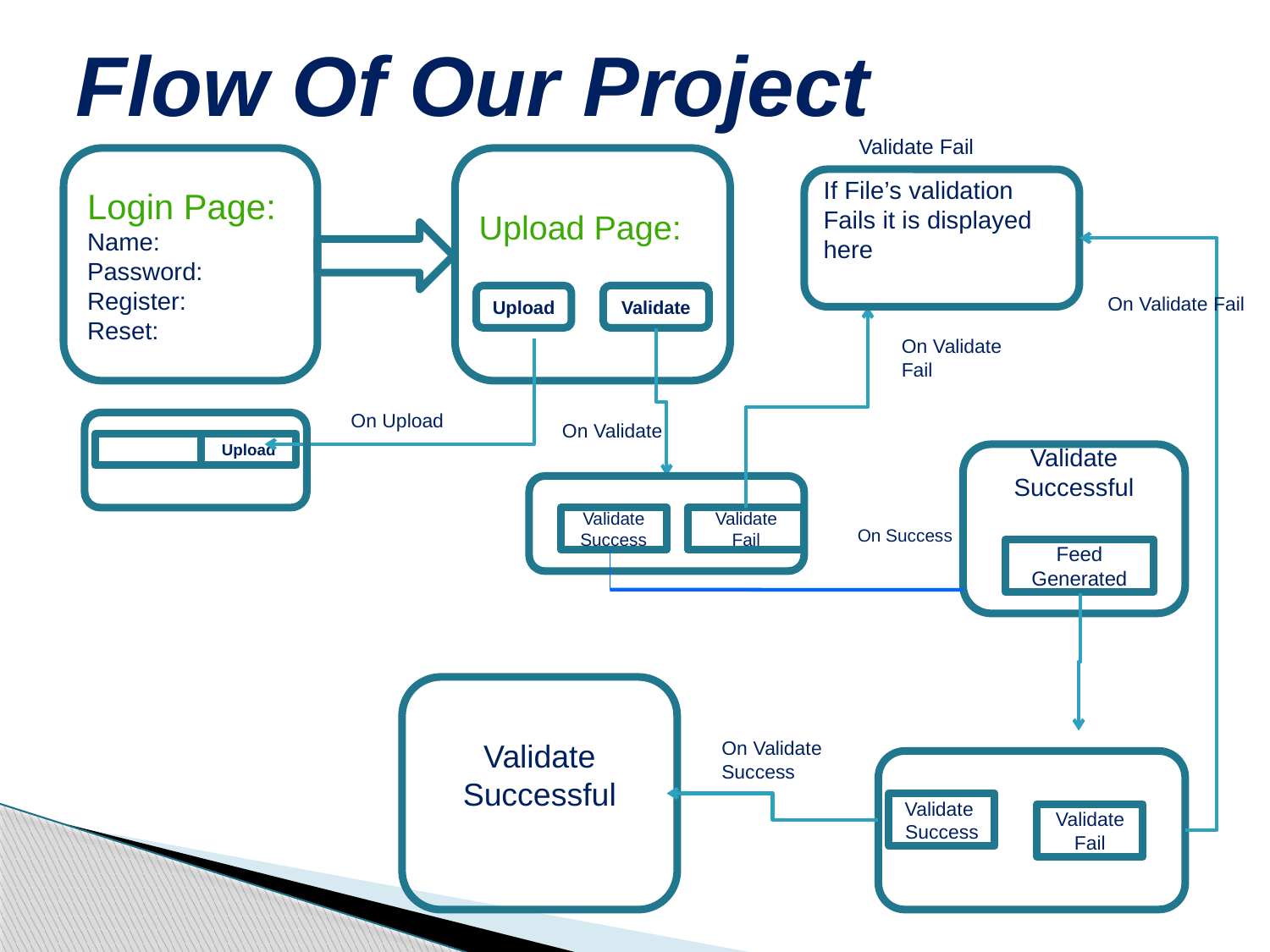

Flow Of Our Project
Validate Fail
Login Page:
Name:
Password:
Register:
Reset:
Upload Page:

If File’s validation Fails it is displayed here

Upload
Validate
On Validate Fail
On Validate Fail

On Upload

On Validate

Upload
Validate Successful

Validate Success
Validate Fail
On Success
Feed Generated

Validate Successful

On Validate Success

Validate
Success
Validate Fail